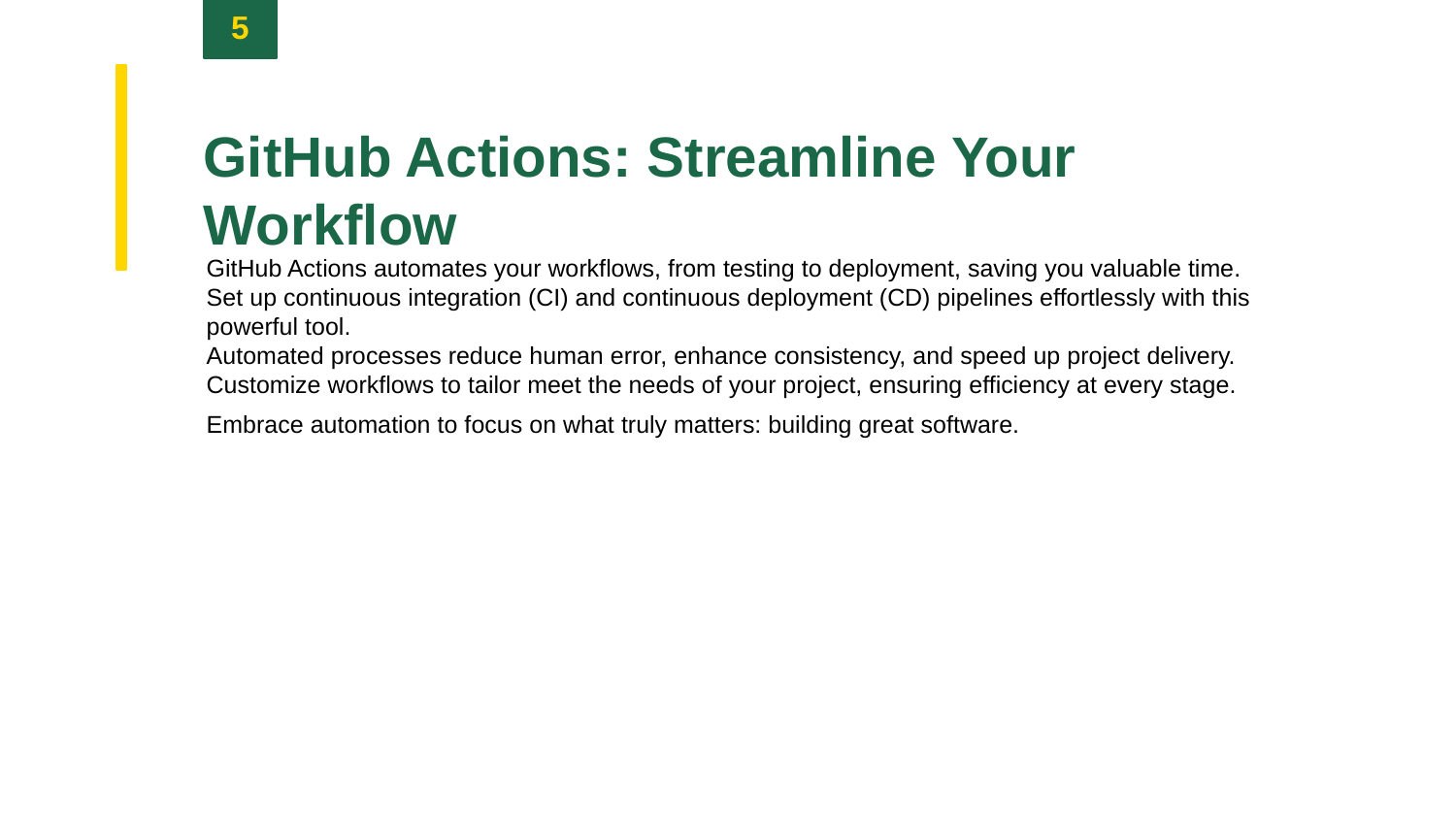

5

GitHub Actions: Streamline Your Workflow
GitHub Actions automates your workflows, from testing to deployment, saving you valuable time.
Set up continuous integration (CI) and continuous deployment (CD) pipelines effortlessly with this powerful tool.
Automated processes reduce human error, enhance consistency, and speed up project delivery.
Customize workflows to tailor meet the needs of your project, ensuring efficiency at every stage.
Embrace automation to focus on what truly matters: building great software.